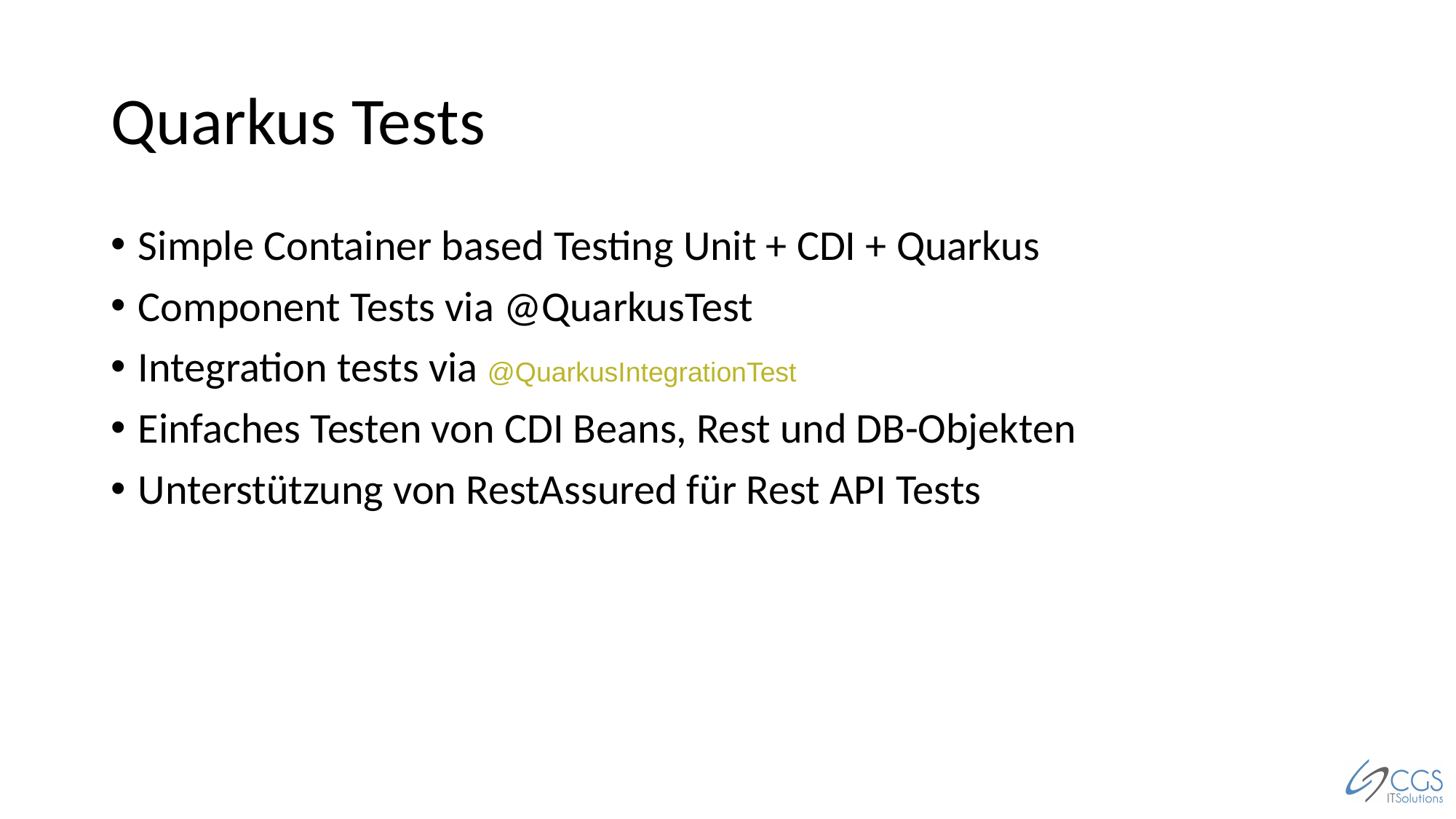

# Quarkus Tests
Simple Container based Testing Unit + CDI + Quarkus
Component Tests via @QuarkusTest
Integration tests via @QuarkusIntegrationTest
Einfaches Testen von CDI Beans, Rest und DB-Objekten
Unterstützung von RestAssured für Rest API Tests